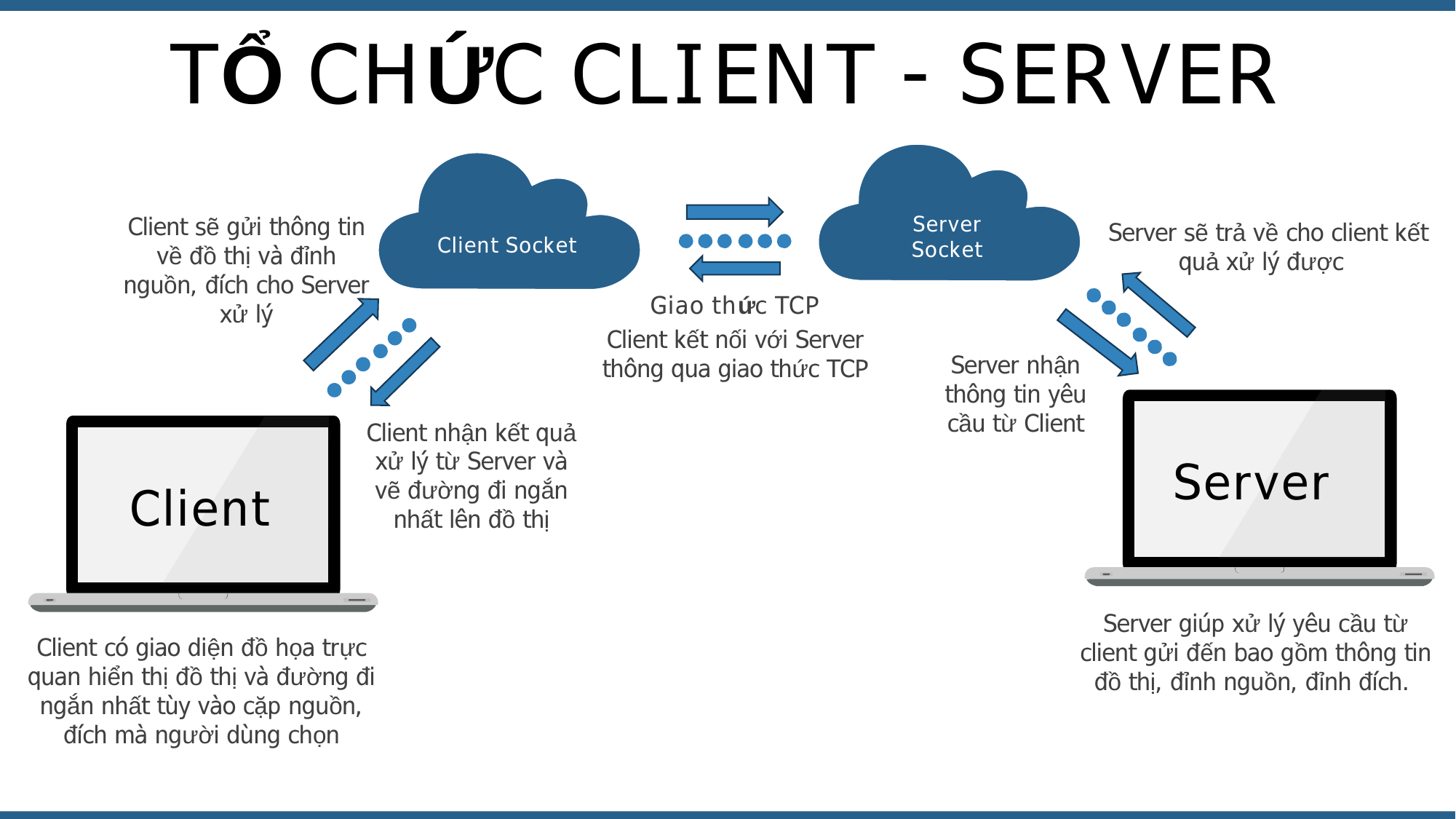

TỔ CHỨC CLIENT - SERVER

Server Socket

Client Socket

Client sẽ gửi thông tin về đồ thị và đỉnh nguồn, đích cho Server xử lý
Server sẽ trả về cho client kết quả xử lý được

Giao thức TCP
Client kết nối với Server thông qua giao thức TCP

Server nhận thông tin yêu cầu từ Client

Client nhận kết quả xử lý từ Server và vẽ đường đi ngắn nhất lên đồ thị

Server
Client
Server giúp xử lý yêu cầu từ client gửi đến bao gồm thông tin đồ thị, đỉnh nguồn, đỉnh đích.
Client có giao diện đồ họa trực quan hiển thị đồ thị và đường đi ngắn nhất tùy vào cặp nguồn, đích mà người dùng chọn